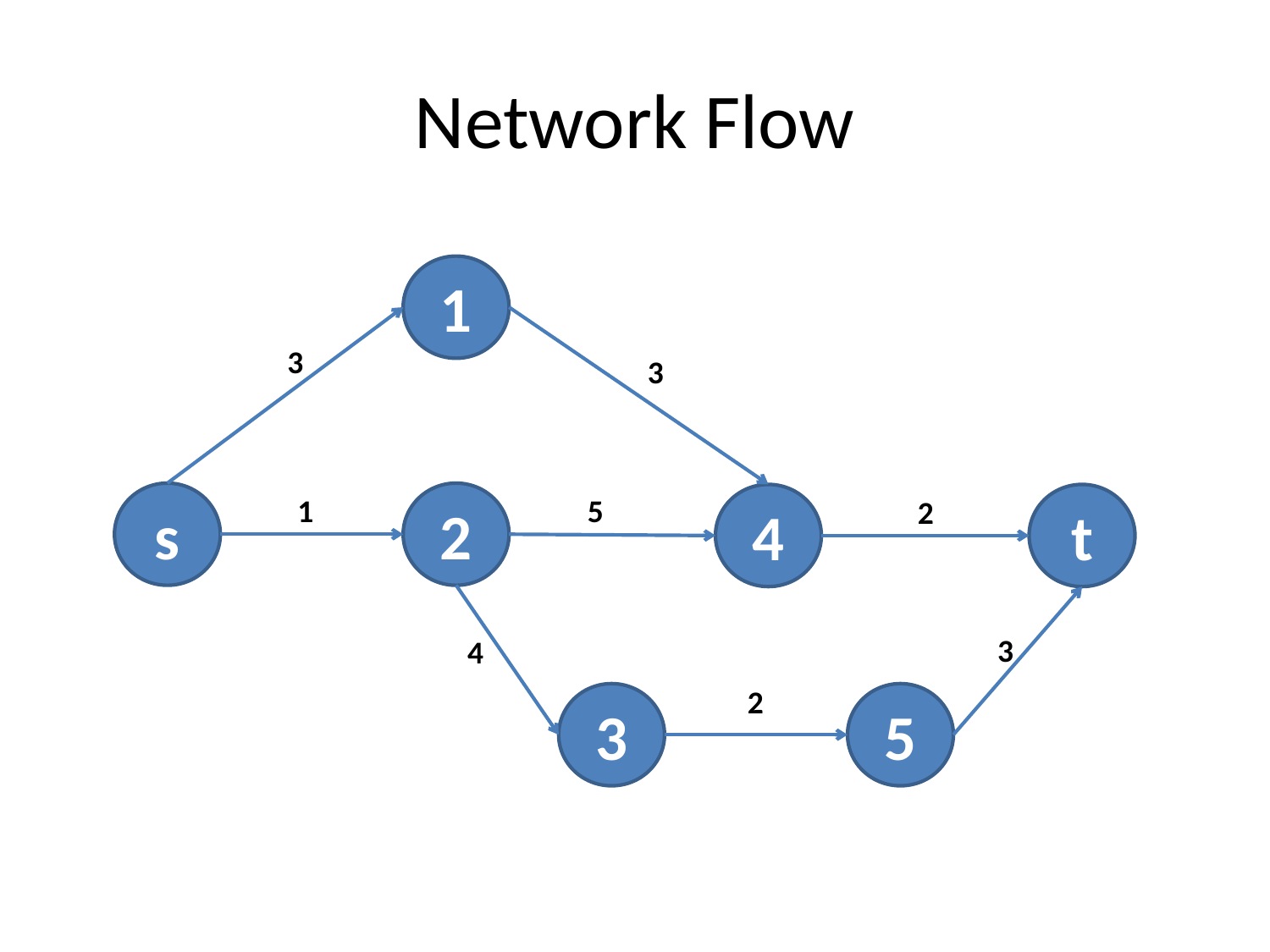

# Network Flow
1
s
2
4
t
3
5
3
3
1
5
2
3
4
2